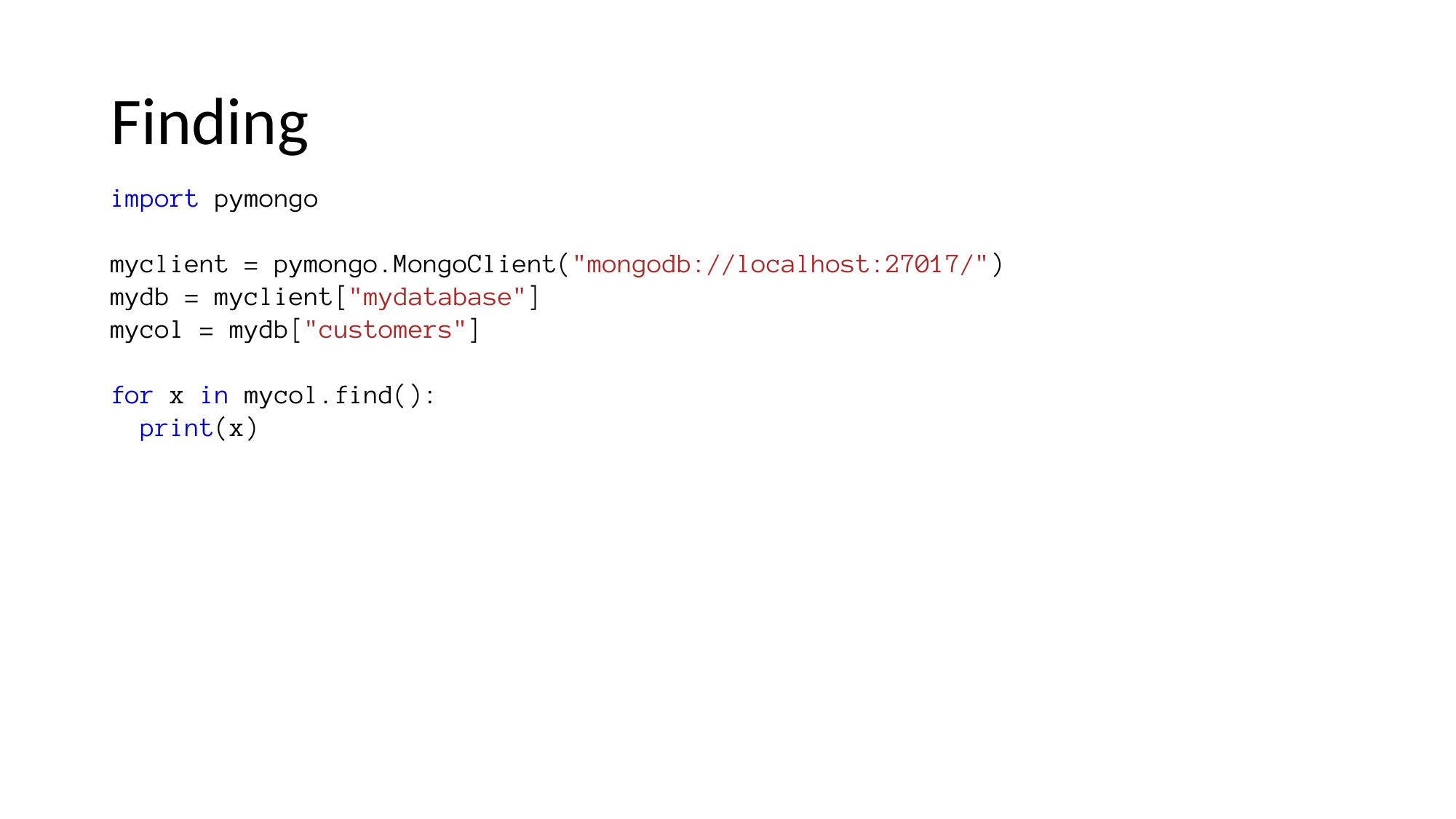

# Finding
import pymongo
myclient = pymongo.MongoClient("mongodb://localhost:27017/")
mydb = myclient["mydatabase"]
mycol = mydb["customers"]
for x in mycol.find():
  print(x)